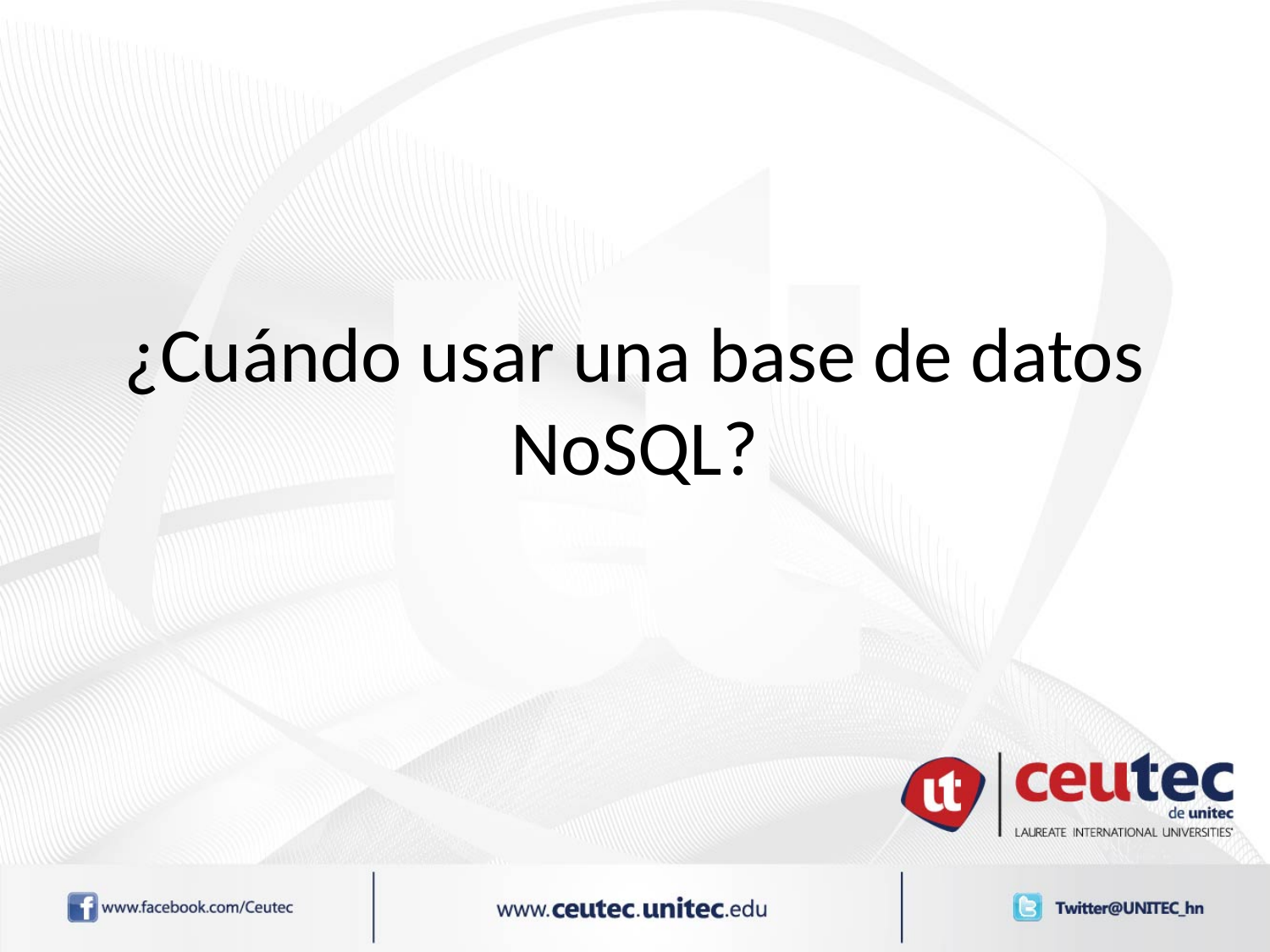

# ¿Cuándo usar una base de datos NoSQL?